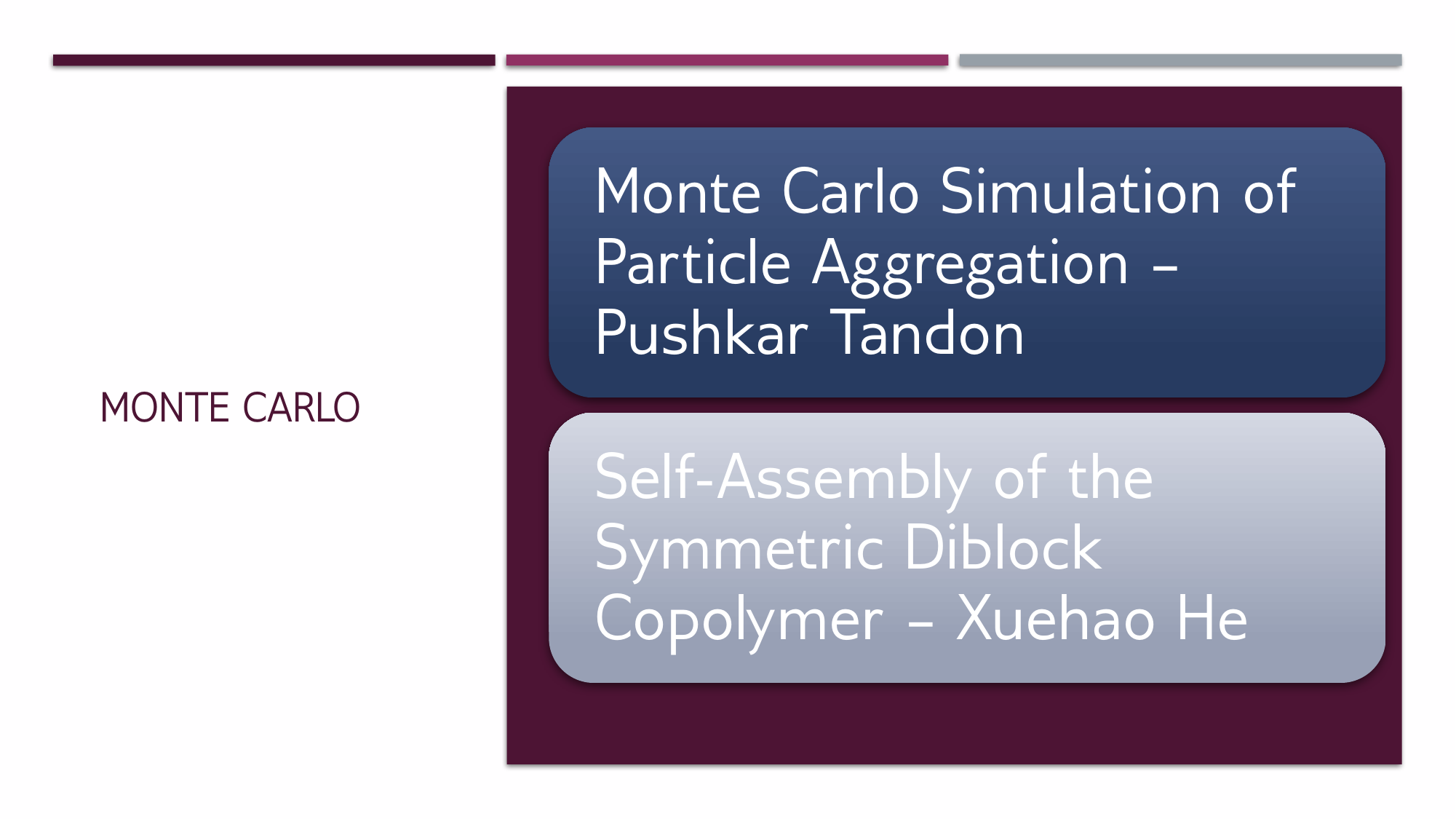

# Monte Carlo
Monte Carlo Simulation of Particle Aggregation – Pushkar Tandon
Self-Assembly of the Symmetric Diblock Copolymer – Xuehao He